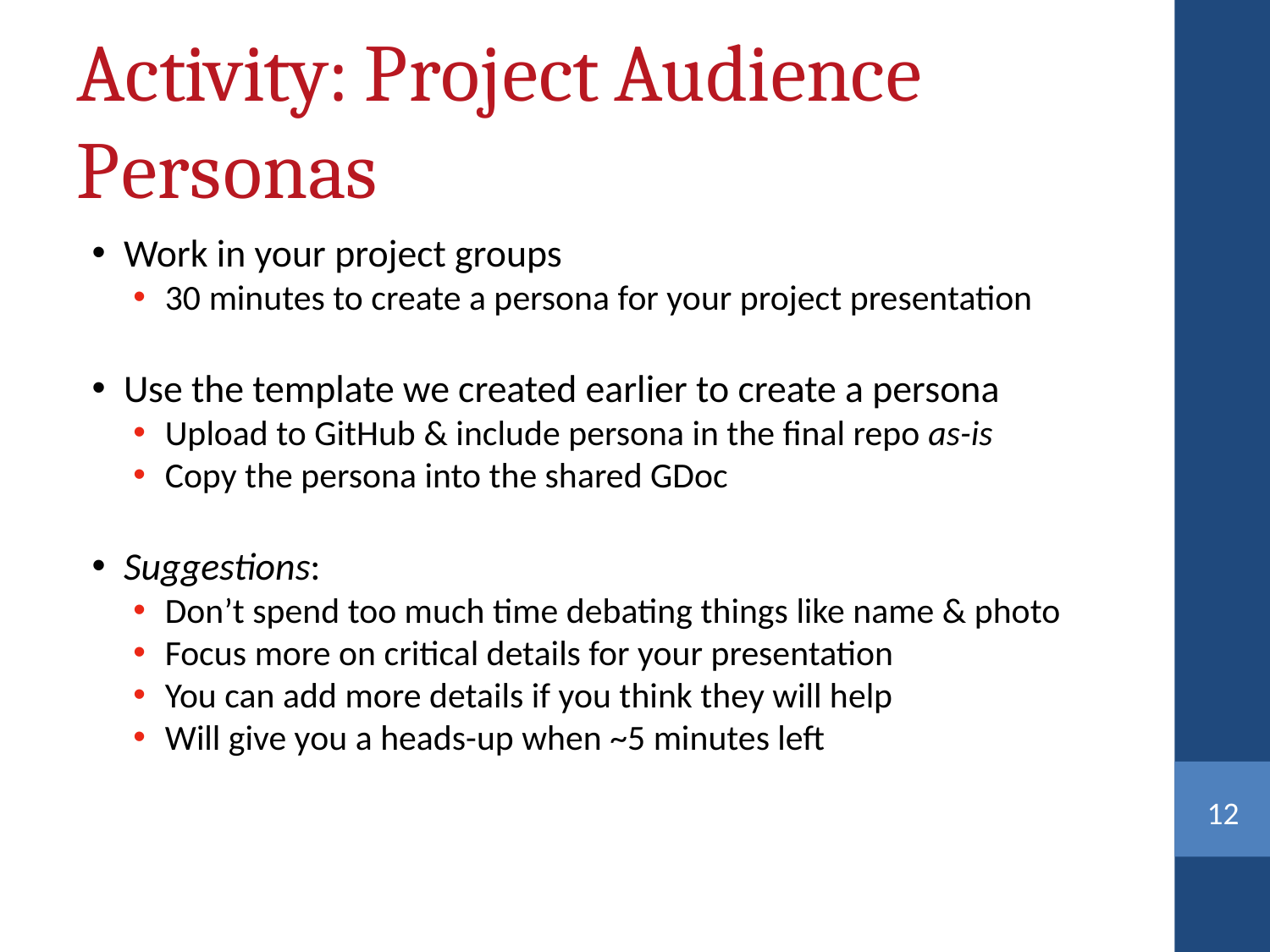

Activity: Project Audience Personas
Work in your project groups
30 minutes to create a persona for your project presentation

Use the template we created earlier to create a persona
Upload to GitHub & include persona in the final repo as-is
Copy the persona into the shared GDoc

Suggestions:
Don’t spend too much time debating things like name & photo
Focus more on critical details for your presentation
You can add more details if you think they will help
Will give you a heads-up when ~5 minutes left
12